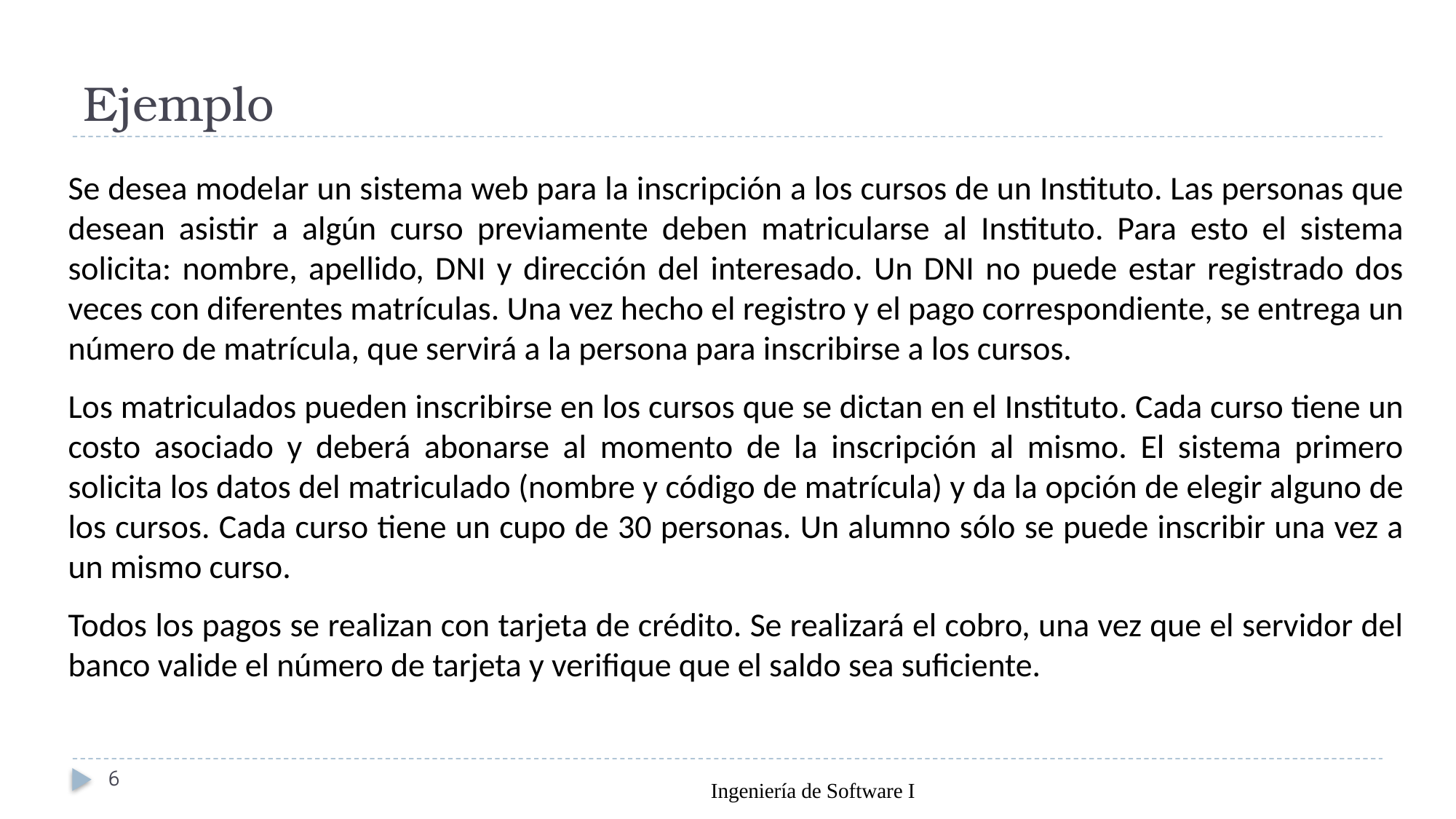

# Ejemplo
Se desea modelar un sistema web para la inscripción a los cursos de un Instituto. Las personas que desean asistir a algún curso previamente deben matricularse al Instituto. Para esto el sistema solicita: nombre, apellido, DNI y dirección del interesado. Un DNI no puede estar registrado dos veces con diferentes matrículas. Una vez hecho el registro y el pago correspondiente, se entrega un número de matrícula, que servirá a la persona para inscribirse a los cursos.
Los matriculados pueden inscribirse en los cursos que se dictan en el Instituto. Cada curso tiene un costo asociado y deberá abonarse al momento de la inscripción al mismo. El sistema primero solicita los datos del matriculado (nombre y código de matrícula) y da la opción de elegir alguno de los cursos. Cada curso tiene un cupo de 30 personas. Un alumno sólo se puede inscribir una vez a un mismo curso.
Todos los pagos se realizan con tarjeta de crédito. Se realizará el cobro, una vez que el servidor del banco valide el número de tarjeta y verifique que el saldo sea suficiente.

6

Ingeniería de Software I